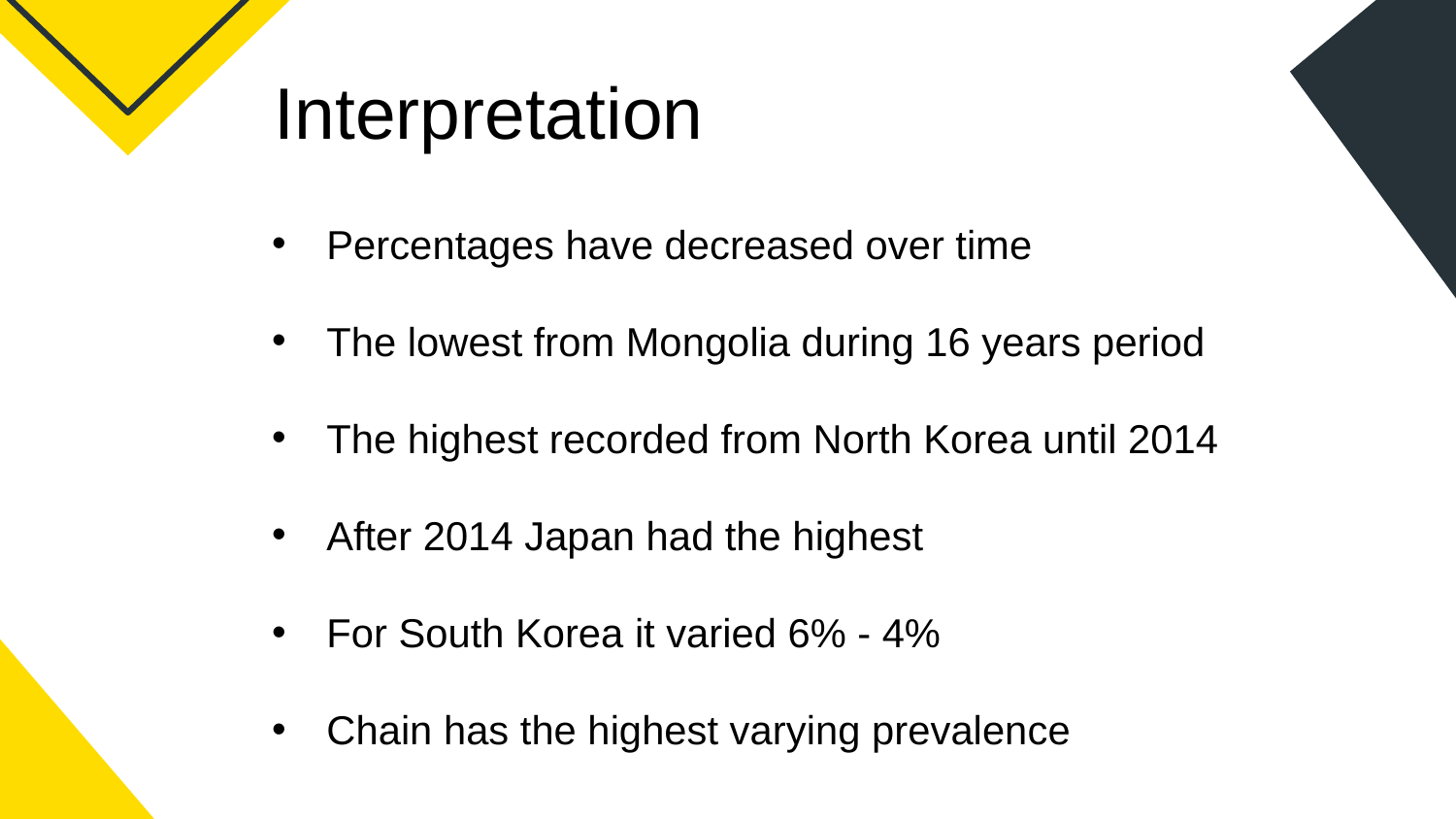

Interpretation
Percentages have decreased over time

The lowest from Mongolia during 16 years period

The highest recorded from North Korea until 2014

After 2014 Japan had the highest

For South Korea it varied 6% - 4%

Chain has the highest varying prevalence